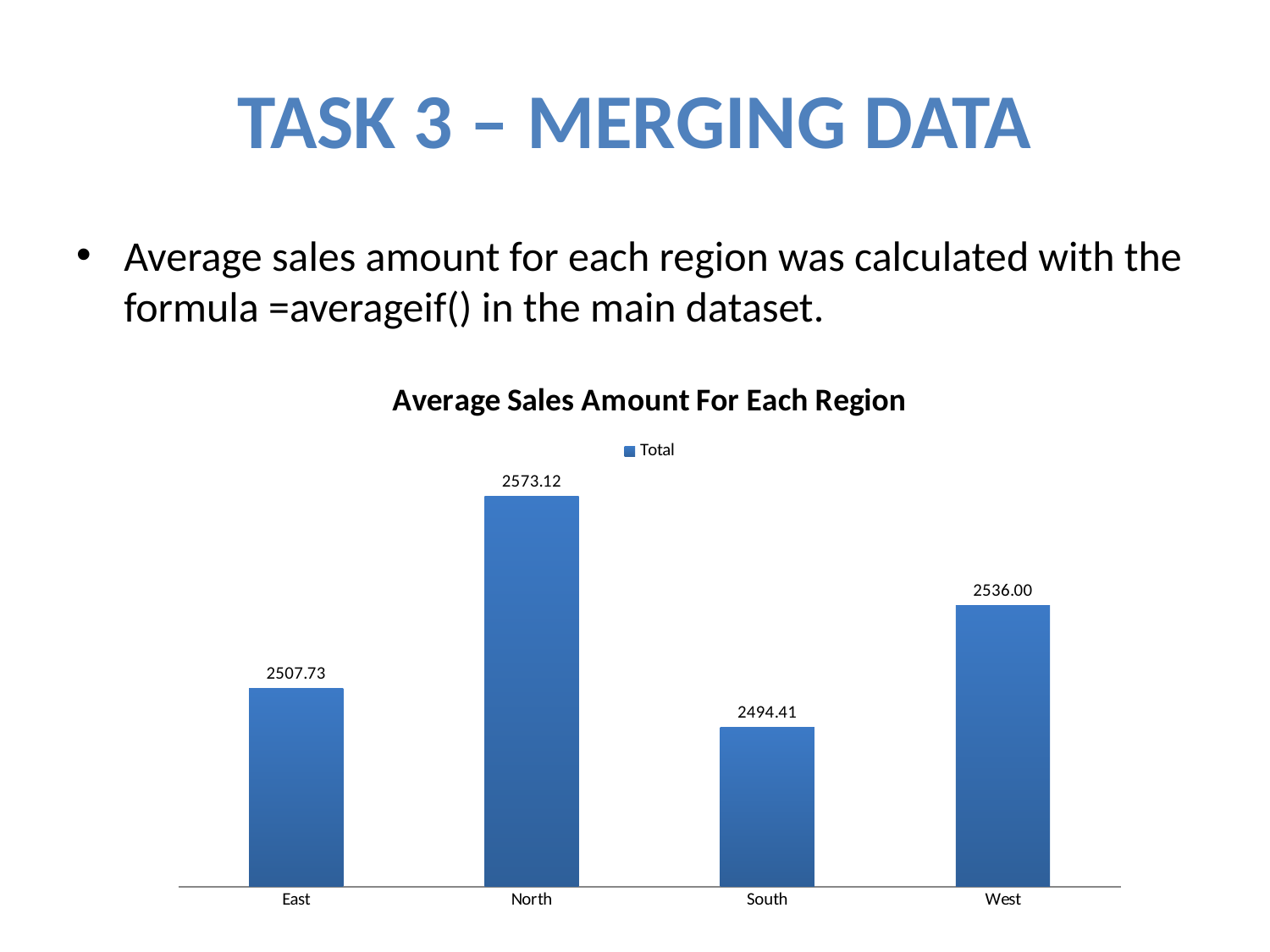

# Task 3 – merging data
Average sales amount for each region was calculated with the formula =averageif() in the main dataset.

### Chart: Average Sales Amount For Each Region

| Category | Total |
|---|---|
| East | 2507.726067632852 |
| North | 2573.119554204658 |
| South | 2494.4112799999994 |
| West | 2535.998905930473 |